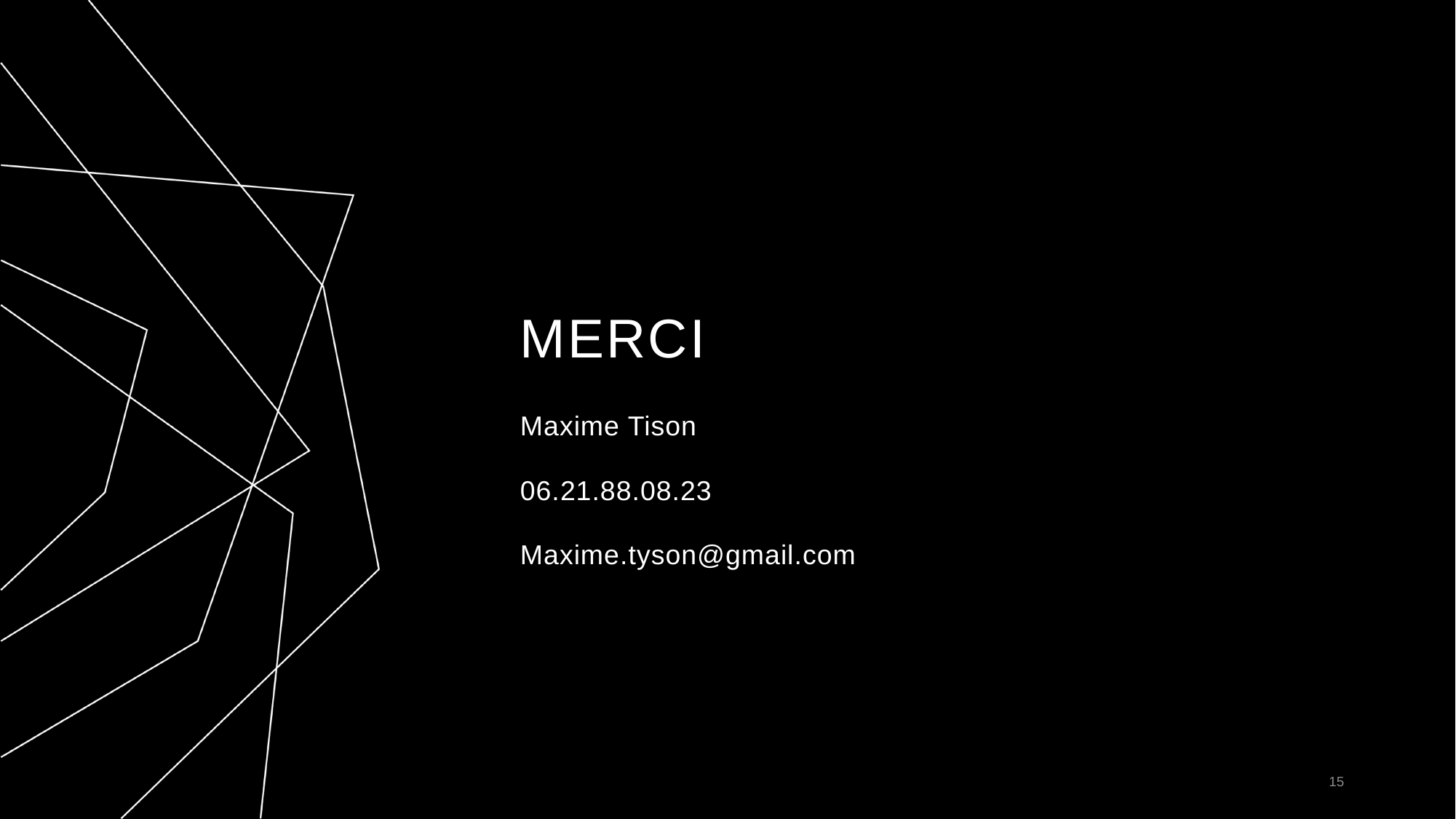

# MERCI
Maxime Tison
06.21.88.08.23
Maxime.tyson@gmail.com
15